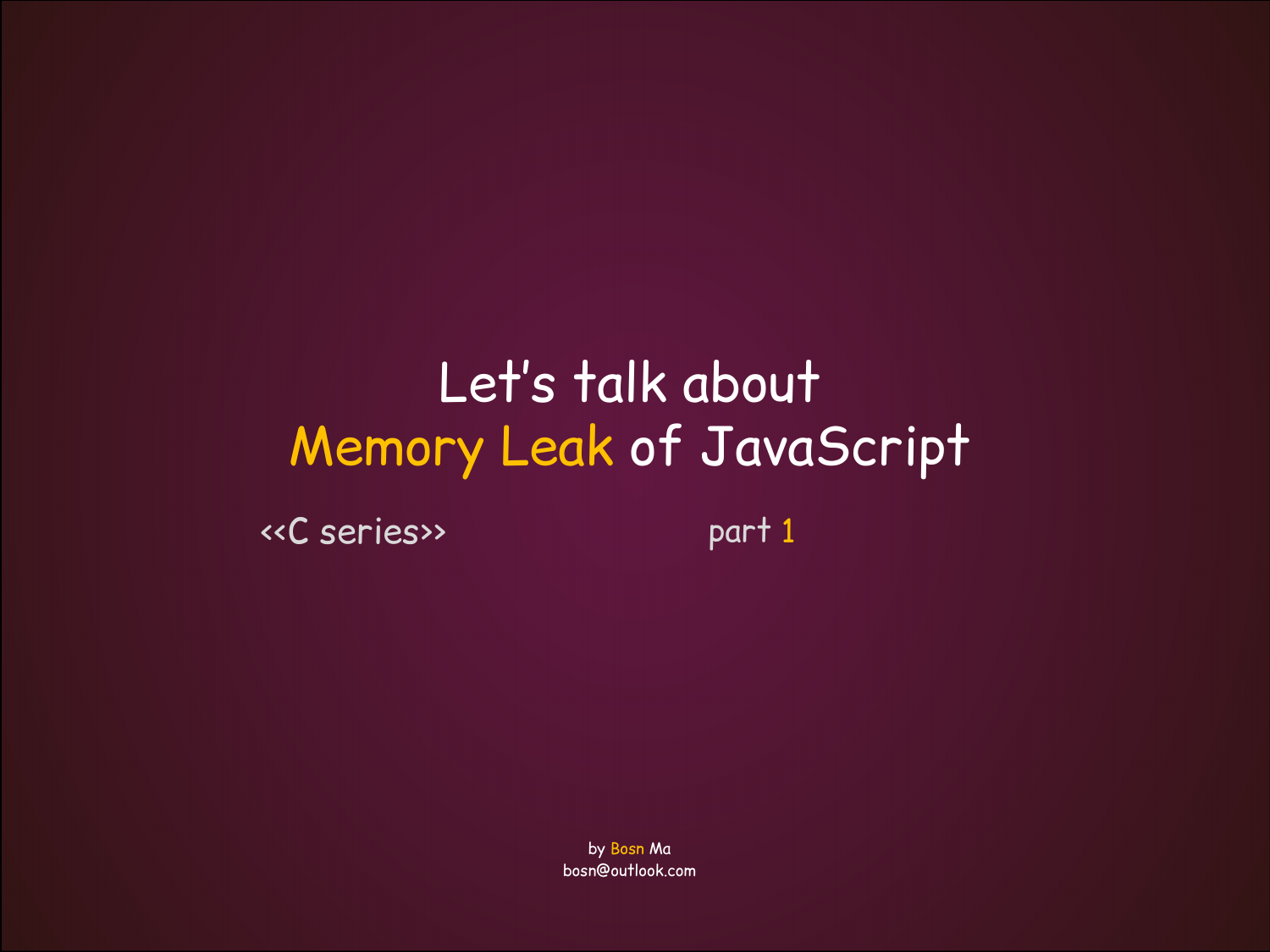

# Let’s talk about Memory Leak of JavaScript
<<C series>>
part 1
by Bosn Ma
bosn@outlook.com